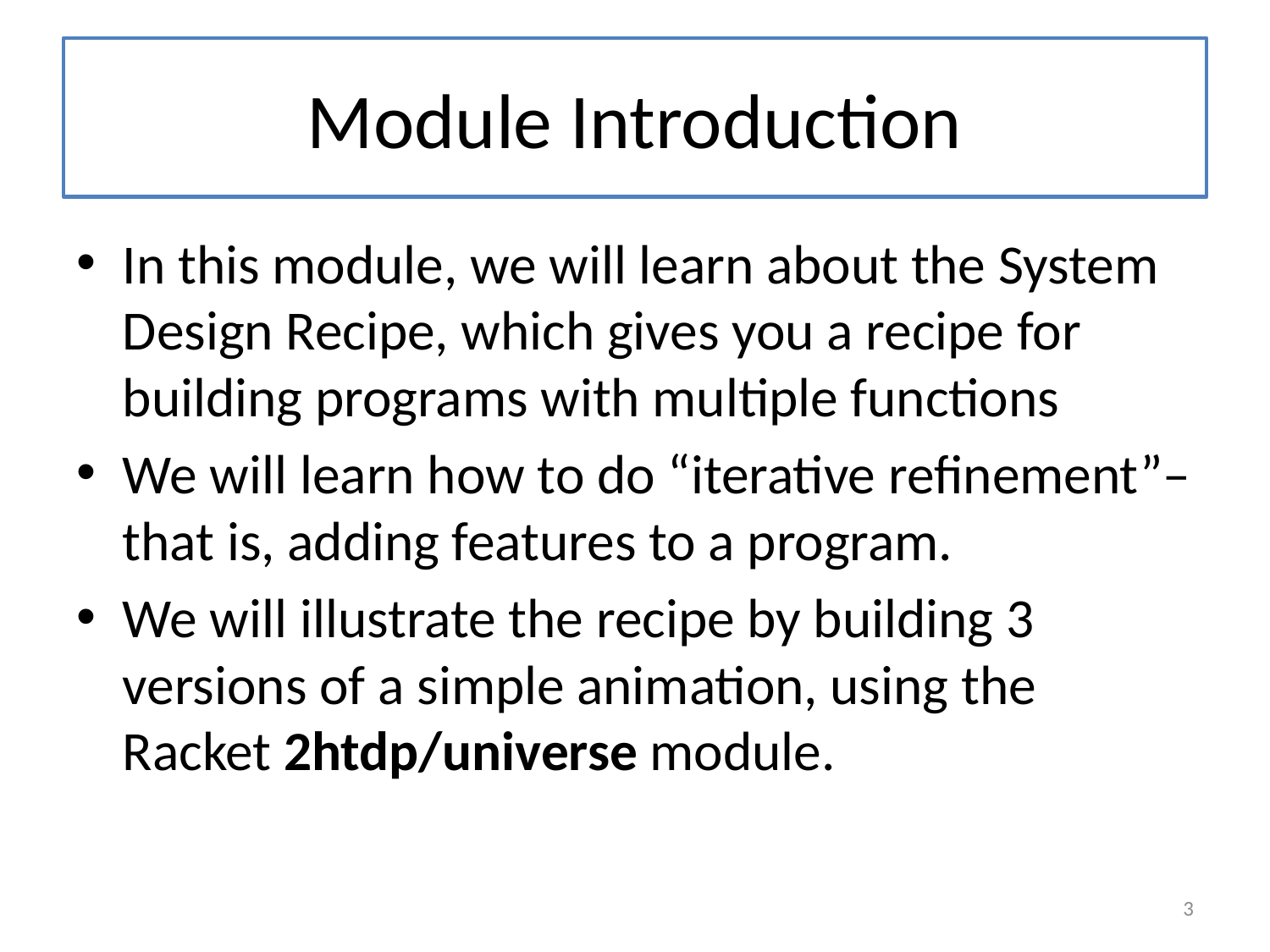

# Module Introduction
In this module, we will learn about the System Design Recipe, which gives you a recipe for building programs with multiple functions
We will learn how to do “iterative refinement”– that is, adding features to a program.
We will illustrate the recipe by building 3 versions of a simple animation, using the Racket 2htdp/universe module.

3